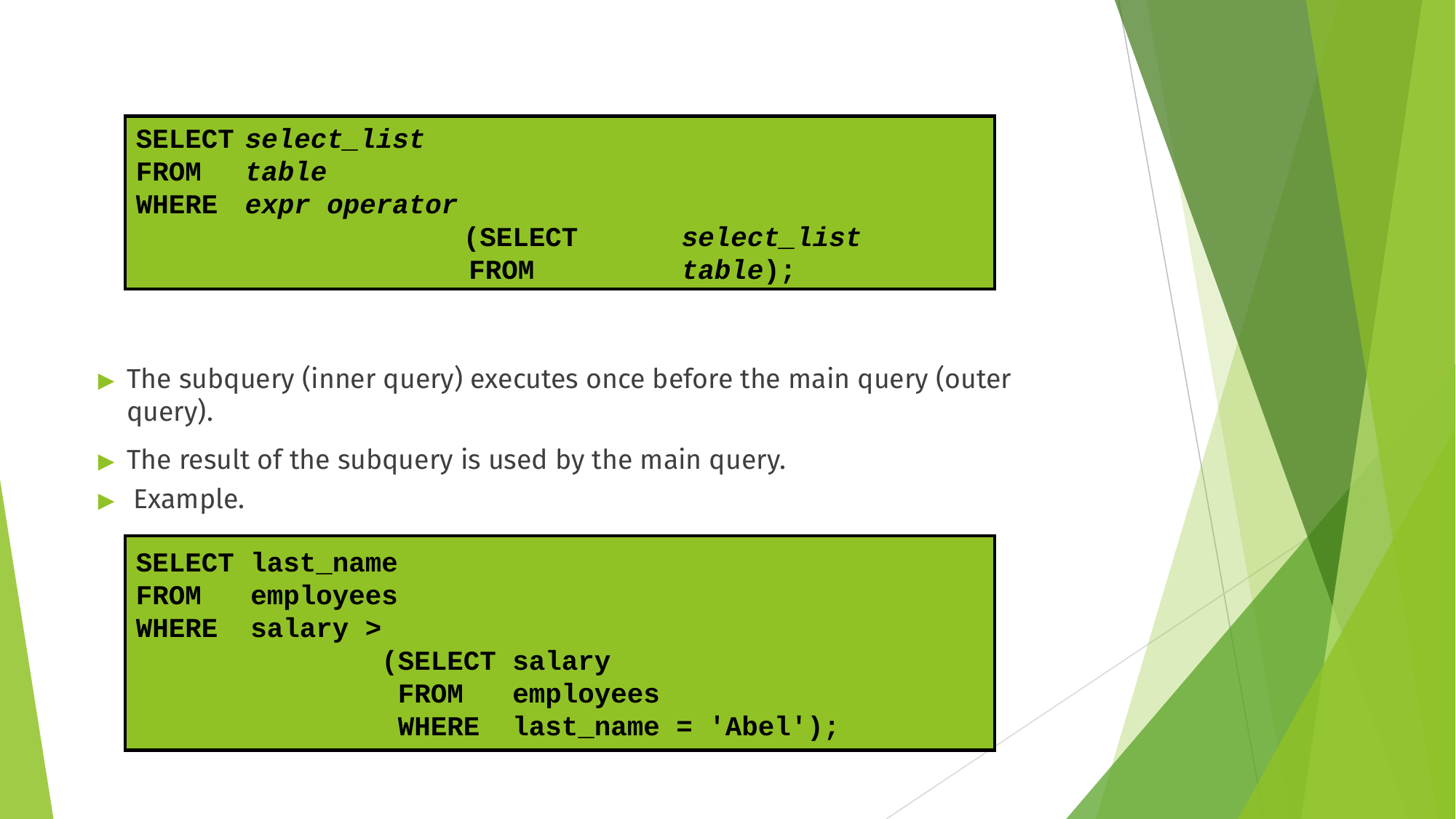

SELECT	select_list
FROM	table
WHERE	expr operator
		 	(SELECT	select_list
		       FROM		table);
The subquery (inner query) executes once before the main query (outer query).
The result of the subquery is used by the main query.
Example.

SELECT last_name
FROM   employees
WHERE  salary >
               (SELECT salary
                FROM   employees
                WHERE  last_name = 'Abel');